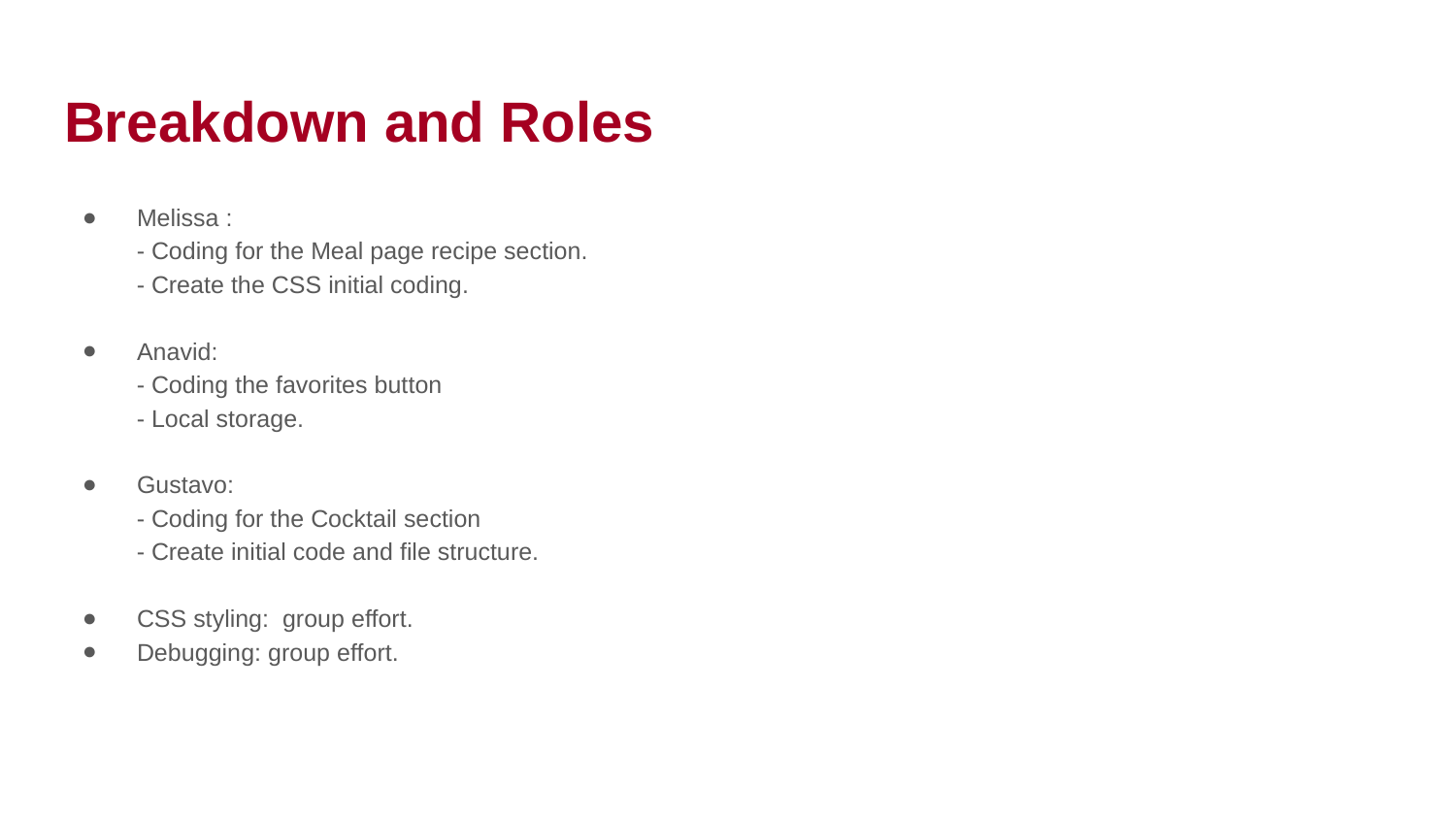

# Breakdown and Roles
Melissa :
        - Coding for the Meal page recipe section.
        - Create the CSS initial coding.

Anavid:
        - Coding the favorites button
        - Local storage.

Gustavo:
        - Coding for the Cocktail section
        - Create initial code and file structure.

CSS styling:  group effort.
Debugging: group effort.